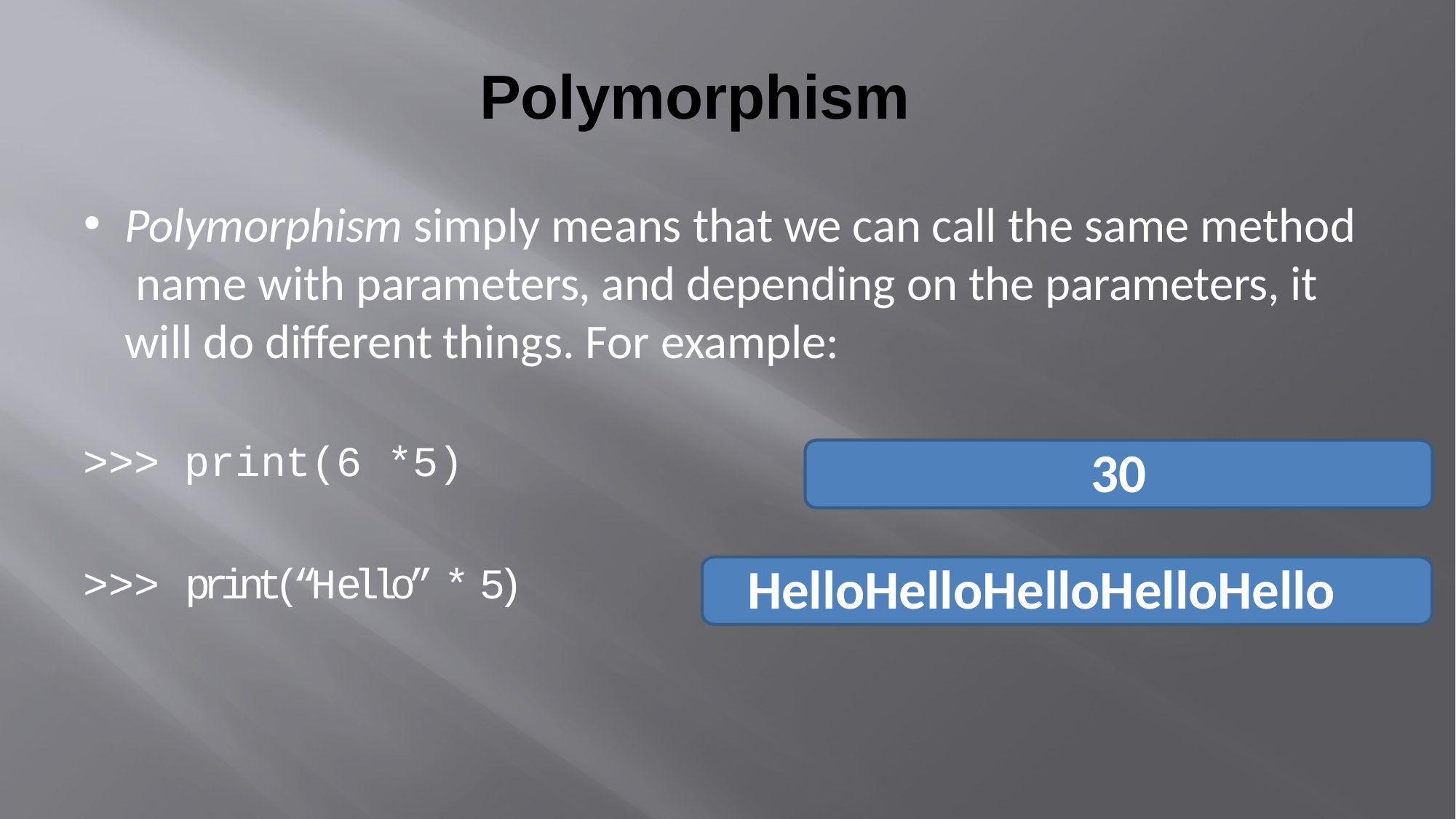

# Polymorphism
Polymorphism simply means that we can call the same method  name with parameters, and depending on the parameters, it  will do different things. For example:
>>> print(6 *5)
30

HelloHelloHelloHelloHello
>>> print(“Hello” * 5)